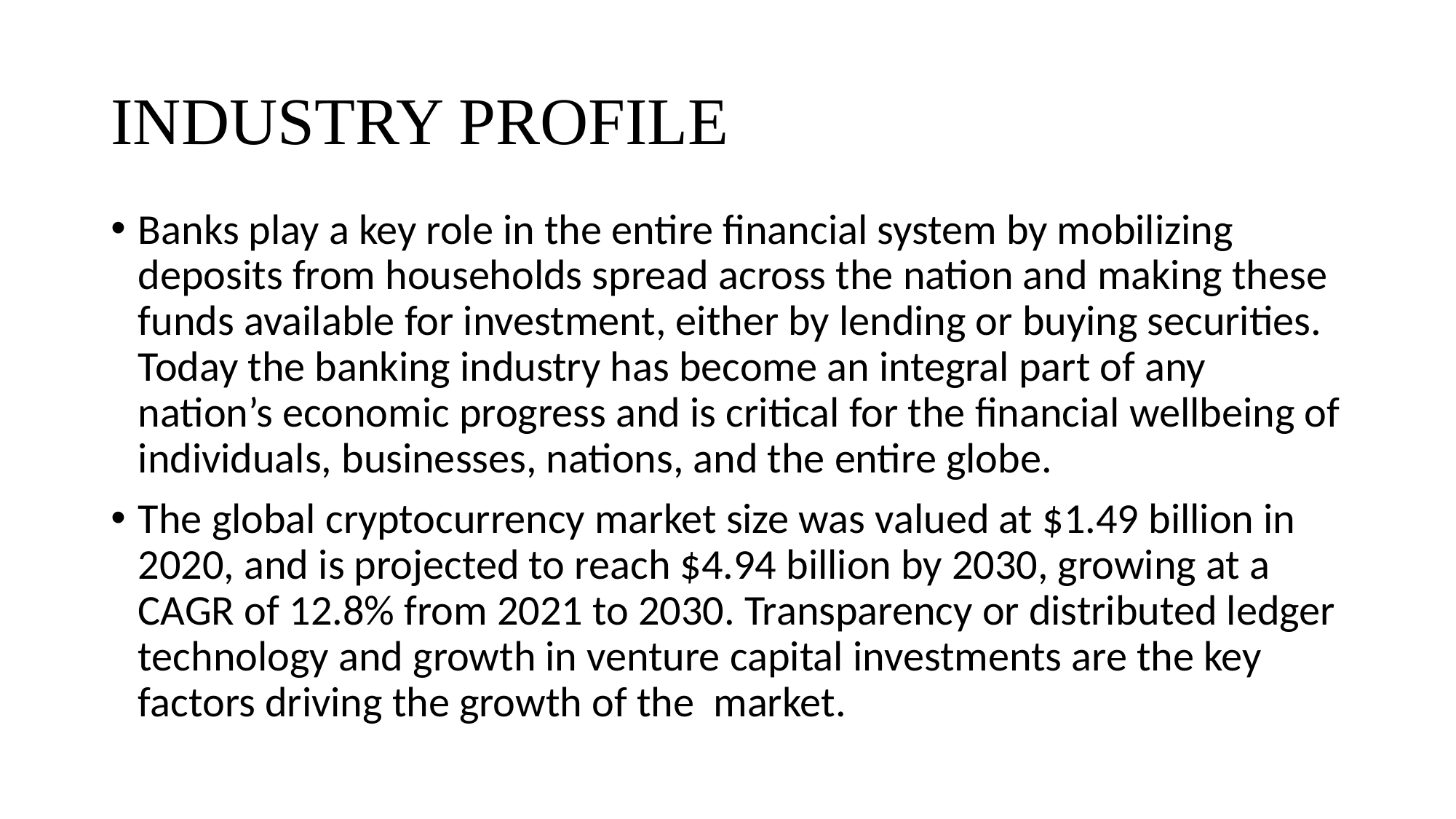

# INDUSTRY PROFILE
Banks play a key role in the entire financial system by mobilizing deposits from households spread across the nation and making these funds available for investment, either by lending or buying securities. Today the banking industry has become an integral part of any nation’s economic progress and is critical for the financial wellbeing of individuals, businesses, nations, and the entire globe.
The global cryptocurrency market size was valued at $1.49 billion in 2020, and is projected to reach $4.94 billion by 2030, growing at a CAGR of 12.8% from 2021 to 2030. Transparency or distributed ledger technology and growth in venture capital investments are the key factors driving the growth of the  market.